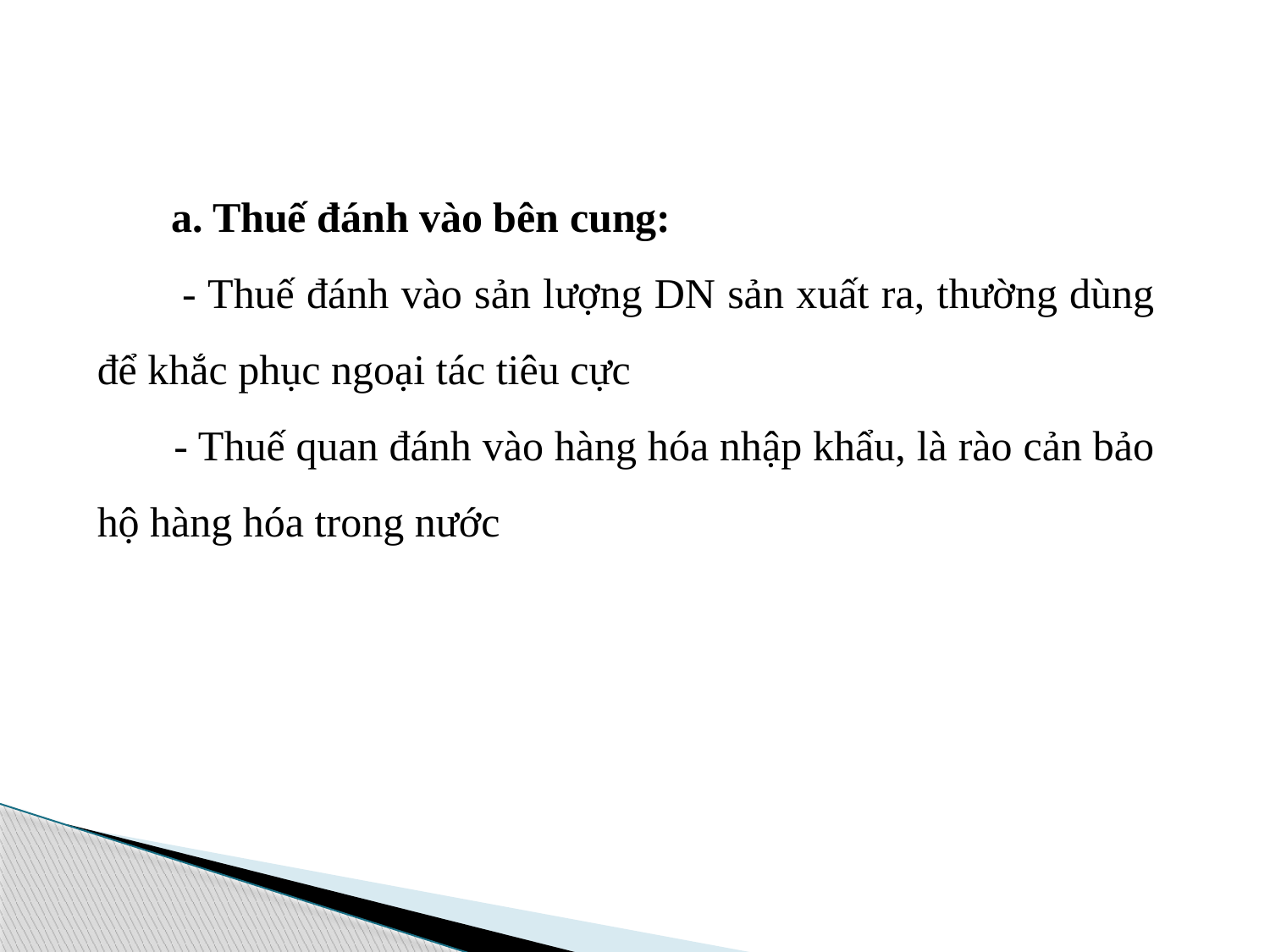

a. Thuế đánh vào bên cung:
       - Thuế đánh vào sản lượng DN sản xuất ra, thường dùng để khắc phục ngoại tác tiêu cực
       - Thuế quan đánh vào hàng hóa nhập khẩu, là rào cản bảo hộ hàng hóa trong nước